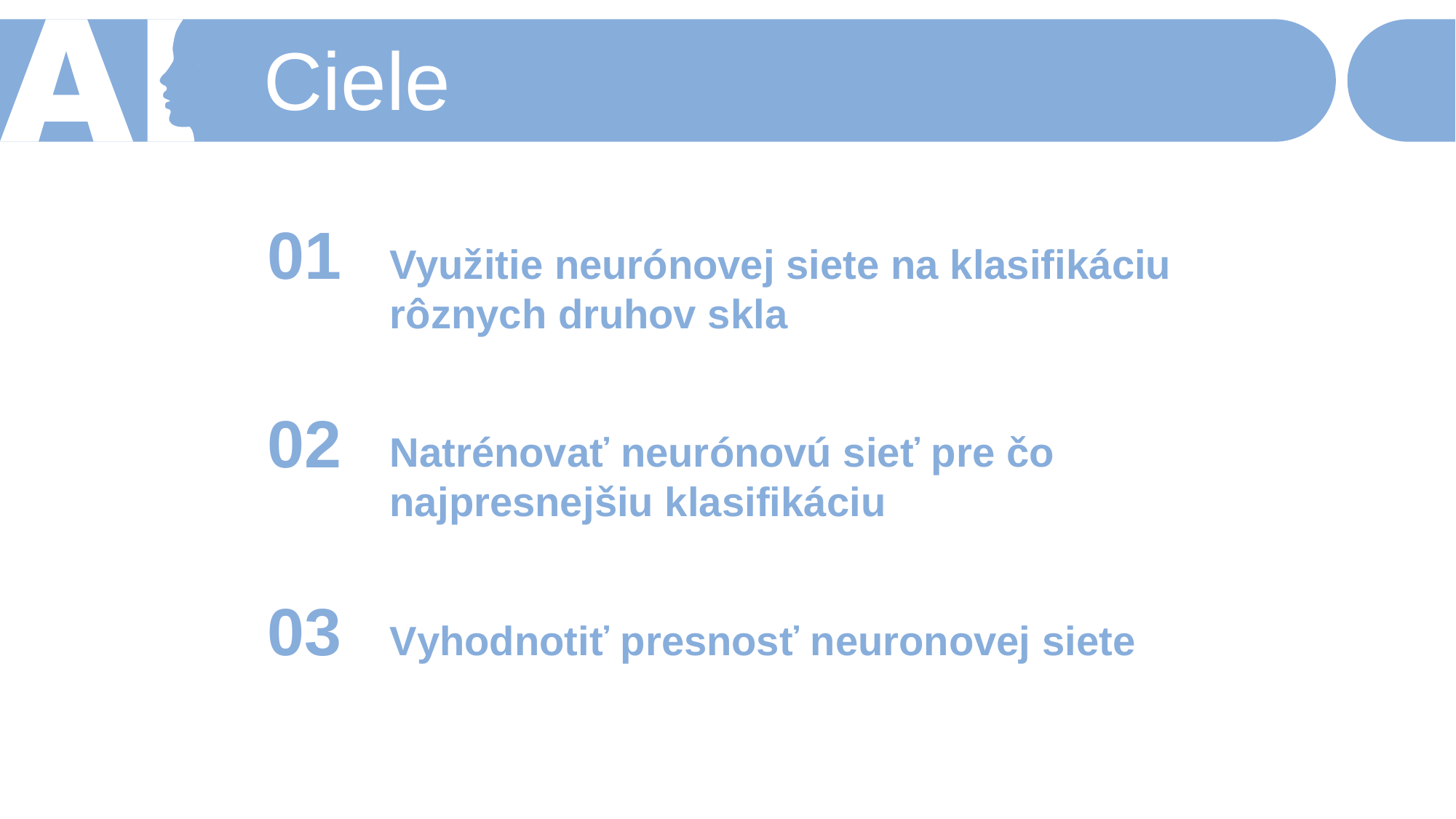

Ciele
01
Využitie neurónovej siete na klasifikáciu rôznych druhov skla
02
Natrénovať neurónovú sieť pre čo najpresnejšiu klasifikáciu
03
Vyhodnotiť presnosť neuronovej siete